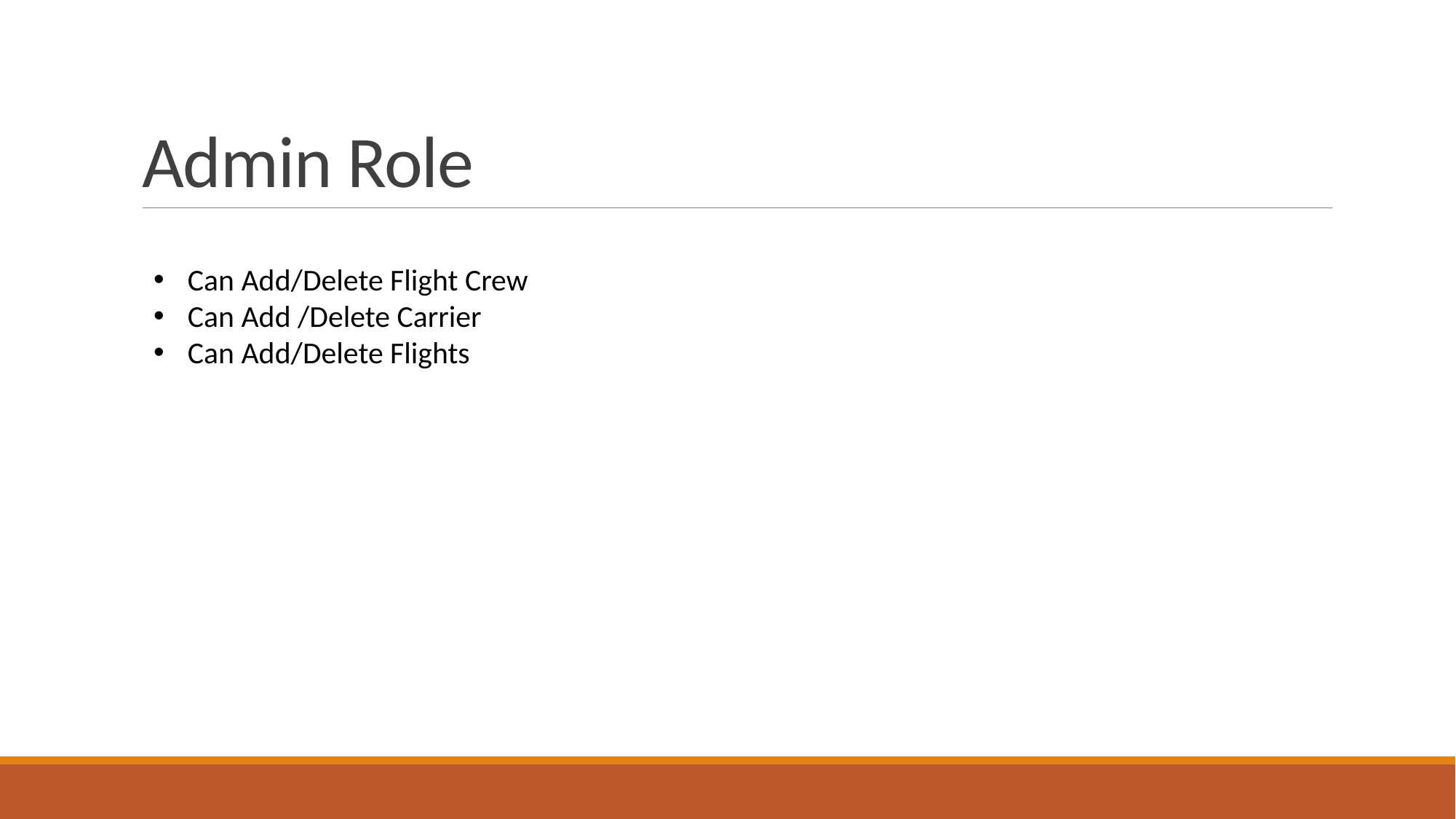

# Admin Role
Can Add/Delete Flight Crew
Can Add /Delete Carrier
Can Add/Delete Flights